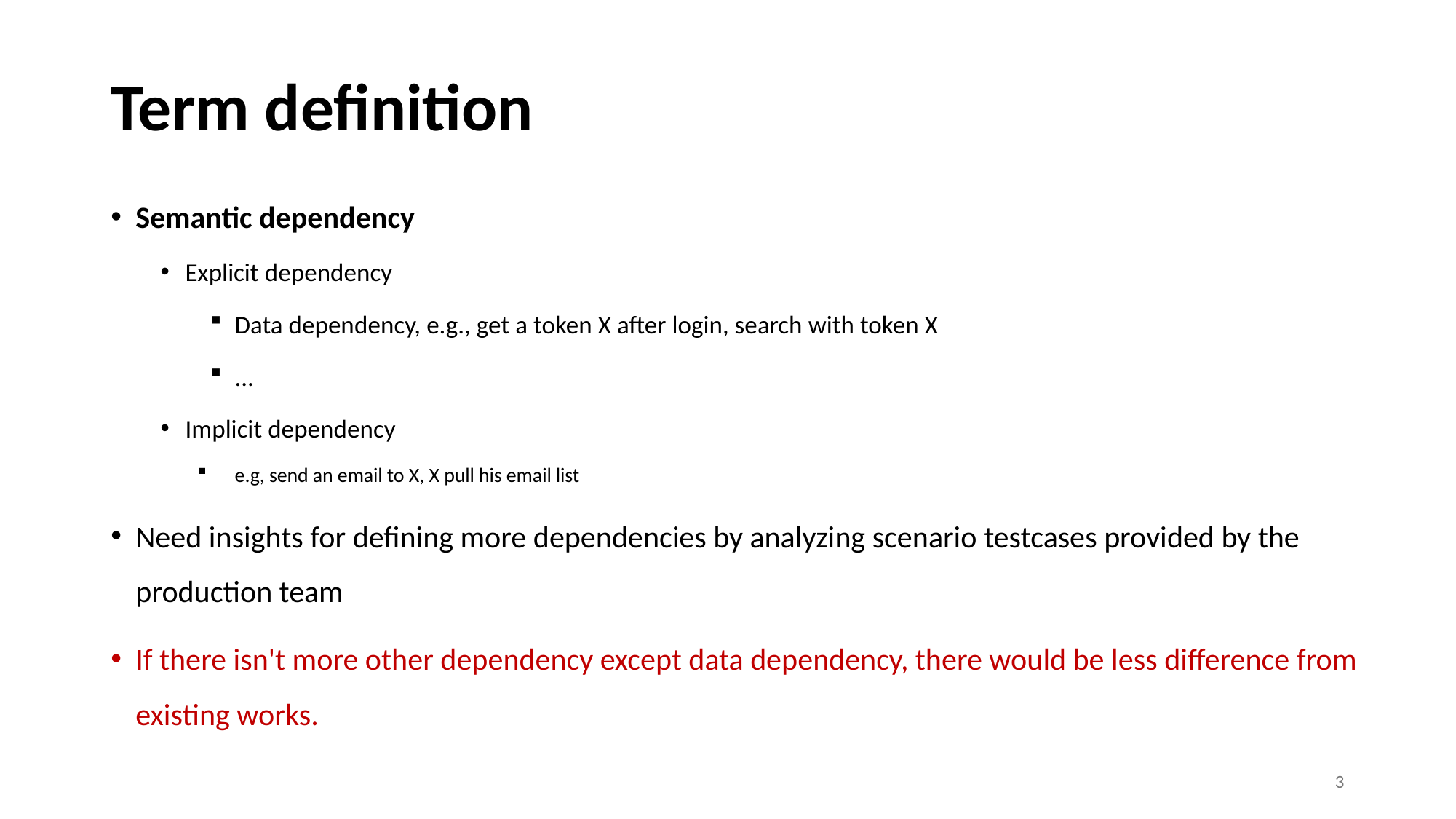

# Term definition
Semantic dependency
Explicit dependency
Data dependency, e.g., get a token X after login, search with token X
...
Implicit dependency
e.g, send an email to X, X pull his email list
Need insights for defining more dependencies by analyzing scenario testcases provided by the production team
If there isn't more other dependency except data dependency, there would be less difference from existing works.
3